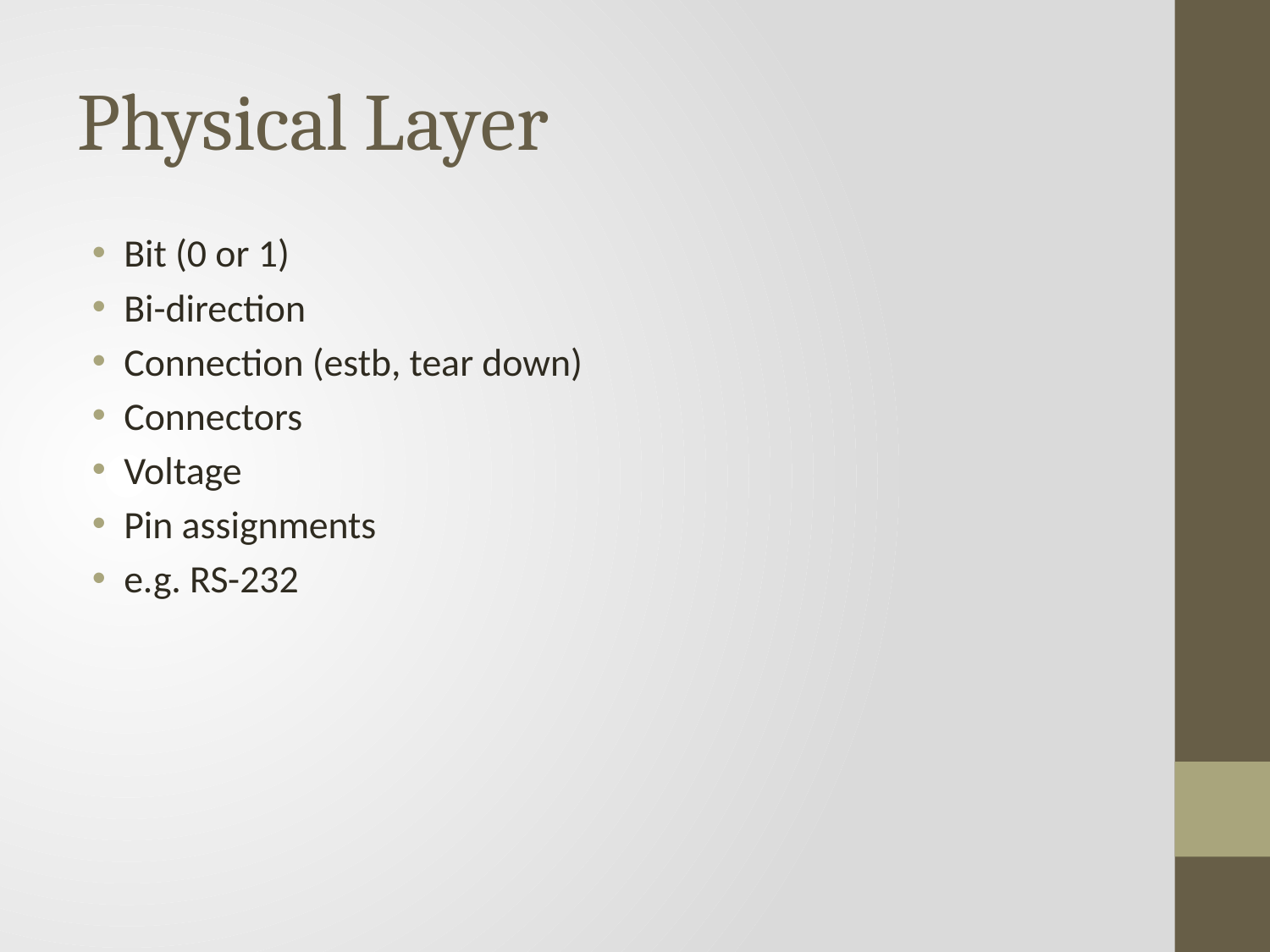

# Physical Layer
Bit (0 or 1)
Bi-direction
Connection (estb, tear down)
Connectors
Voltage
Pin assignments
e.g. RS-232